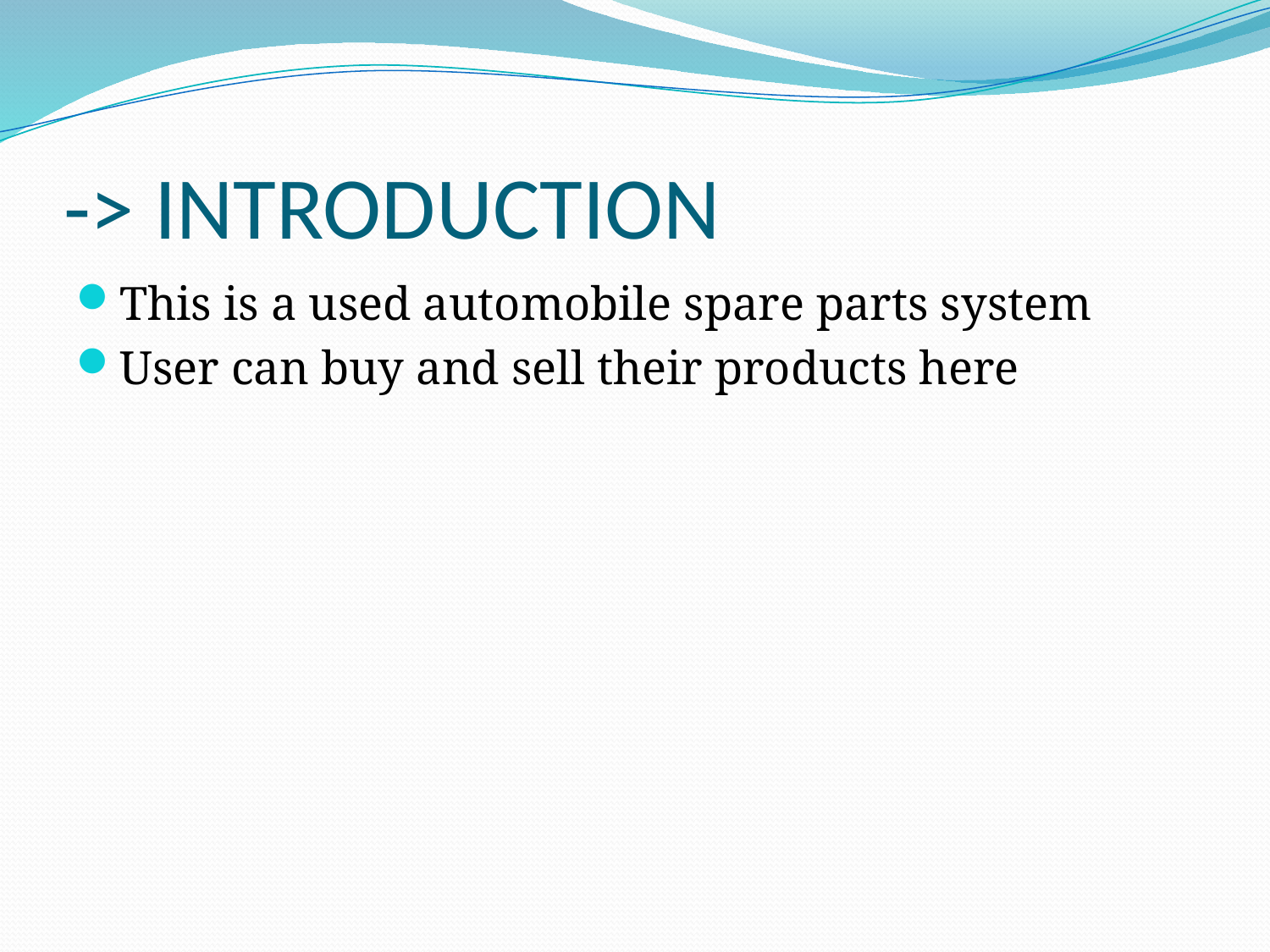

# -> INTRODUCTION
This is a used automobile spare parts system
User can buy and sell their products here